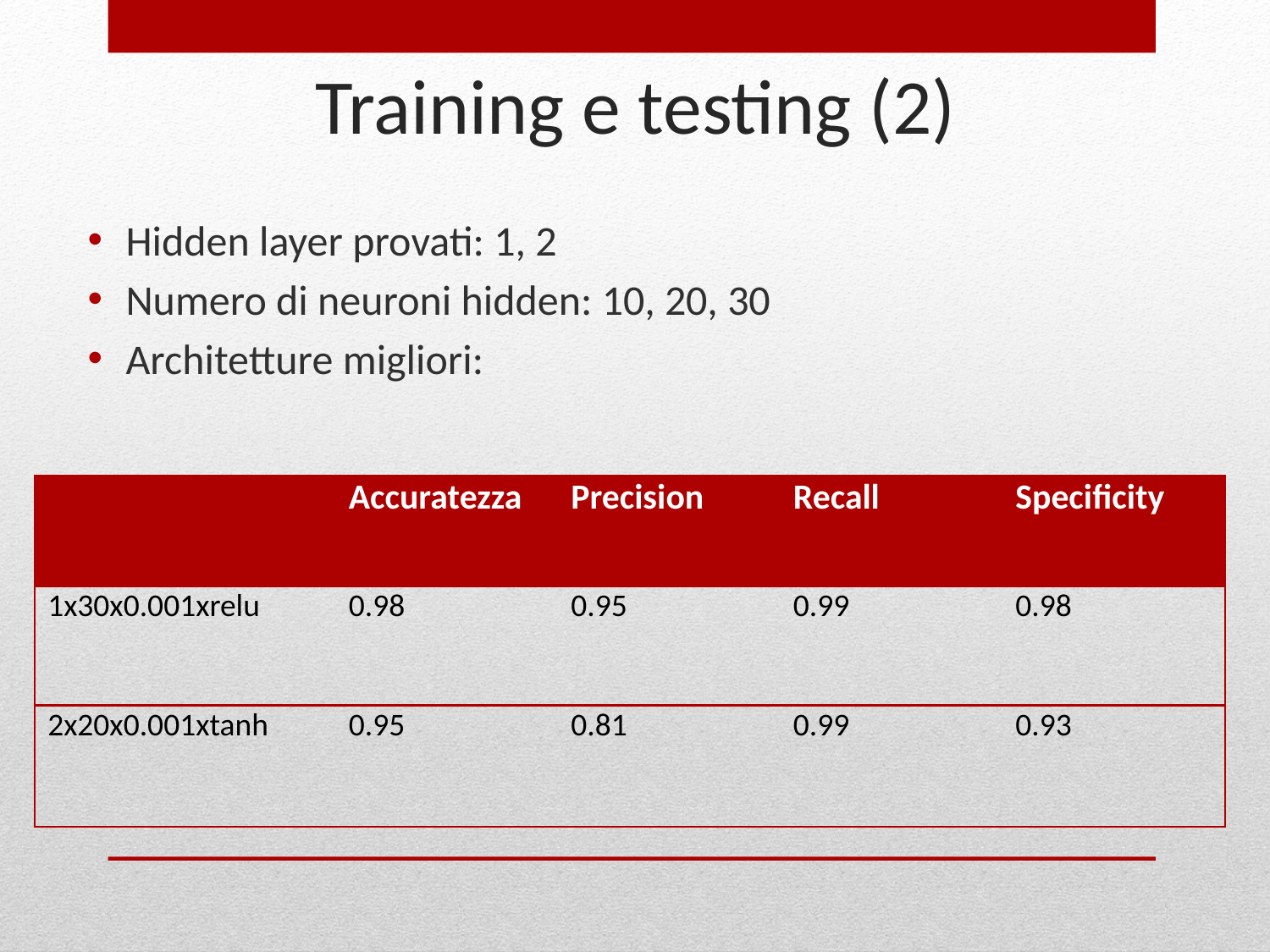

# Training e testing (2)
Hidden layer provati: 1, 2
Numero di neuroni hidden: 10, 20, 30
Architetture migliori:
|  | Accuratezza | Precision | Recall | Specificity |
| --- | --- | --- | --- | --- |
| 1x30x0.001xrelu | 0.98 | 0.95 | 0.99 | 0.98 |
| 2x20x0.001xtanh | 0.95 | 0.81 | 0.99 | 0.93 |